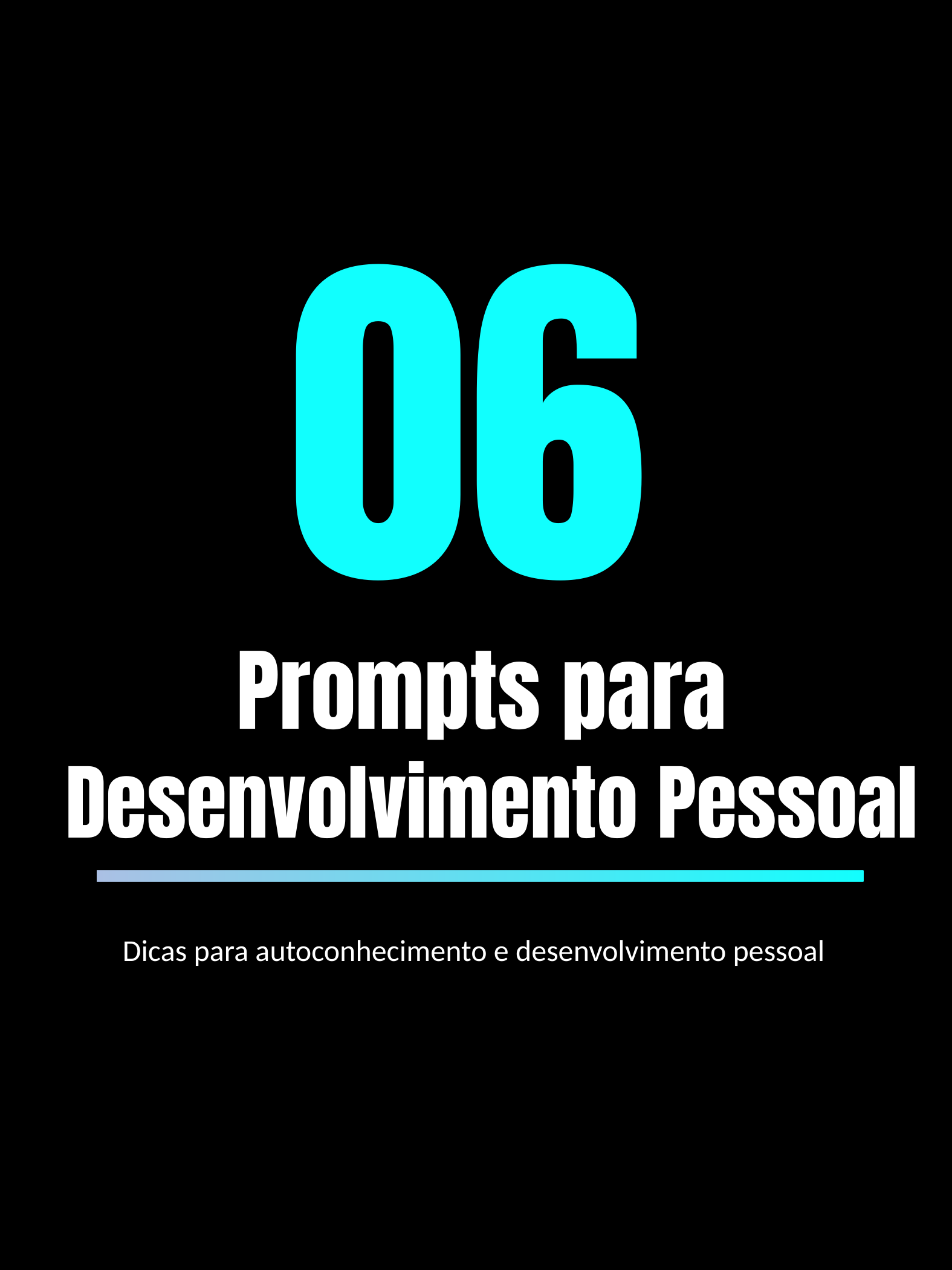

06
Prompts para
 Desenvolvimento Pessoal

Dicas para autoconhecimento e desenvolvimento pessoal
13